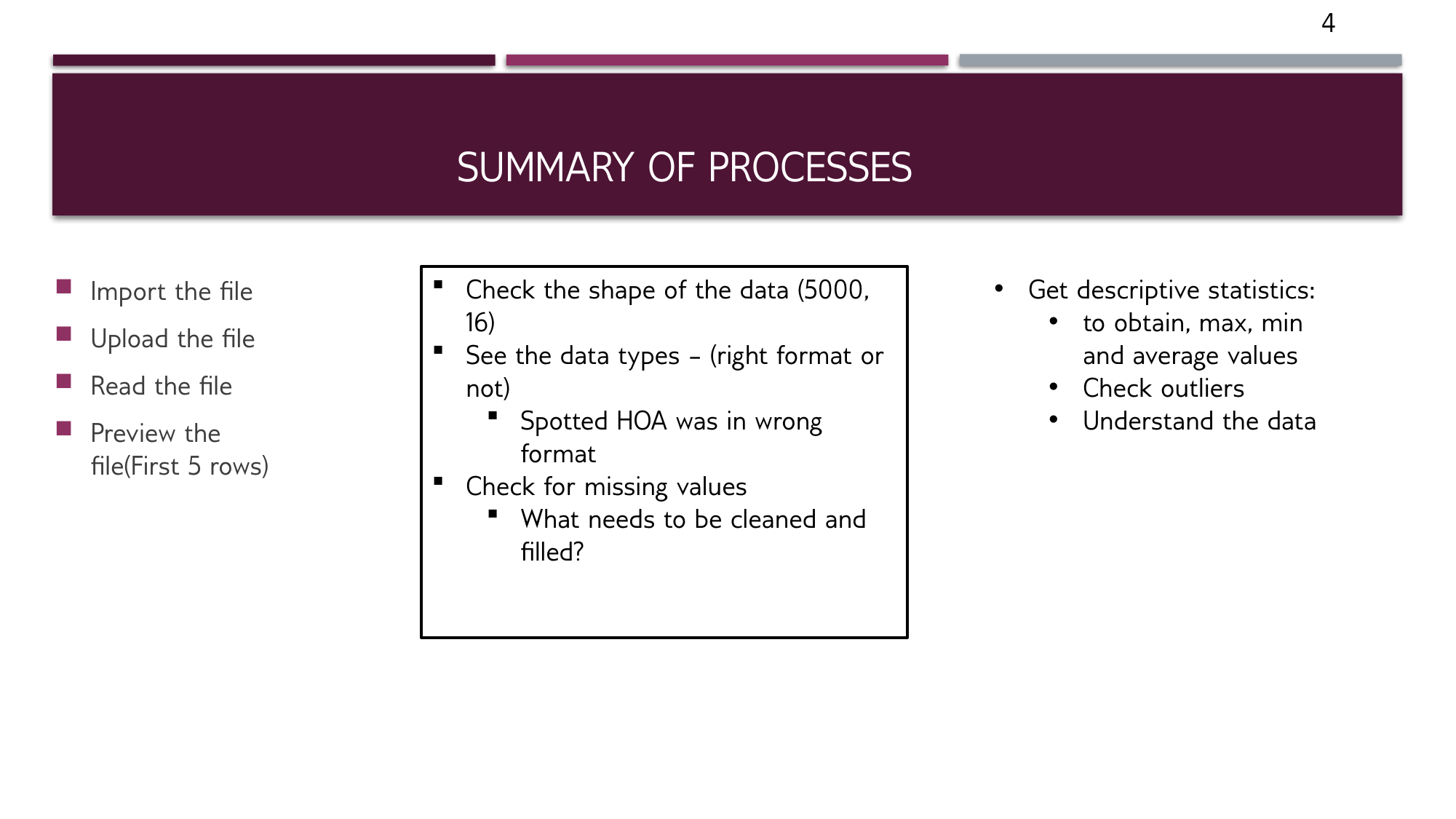

4
# Summary of processes
Import the file
Upload the file
Read the file
Preview the file(First 5 rows)
Check the shape of the data (5000, 16)
See the data types – (right format or not)
Spotted HOA was in wrong format
Check for missing values
What needs to be cleaned and filled?

Get descriptive statistics:
to obtain, max, min and average values
Check outliers
Understand the data